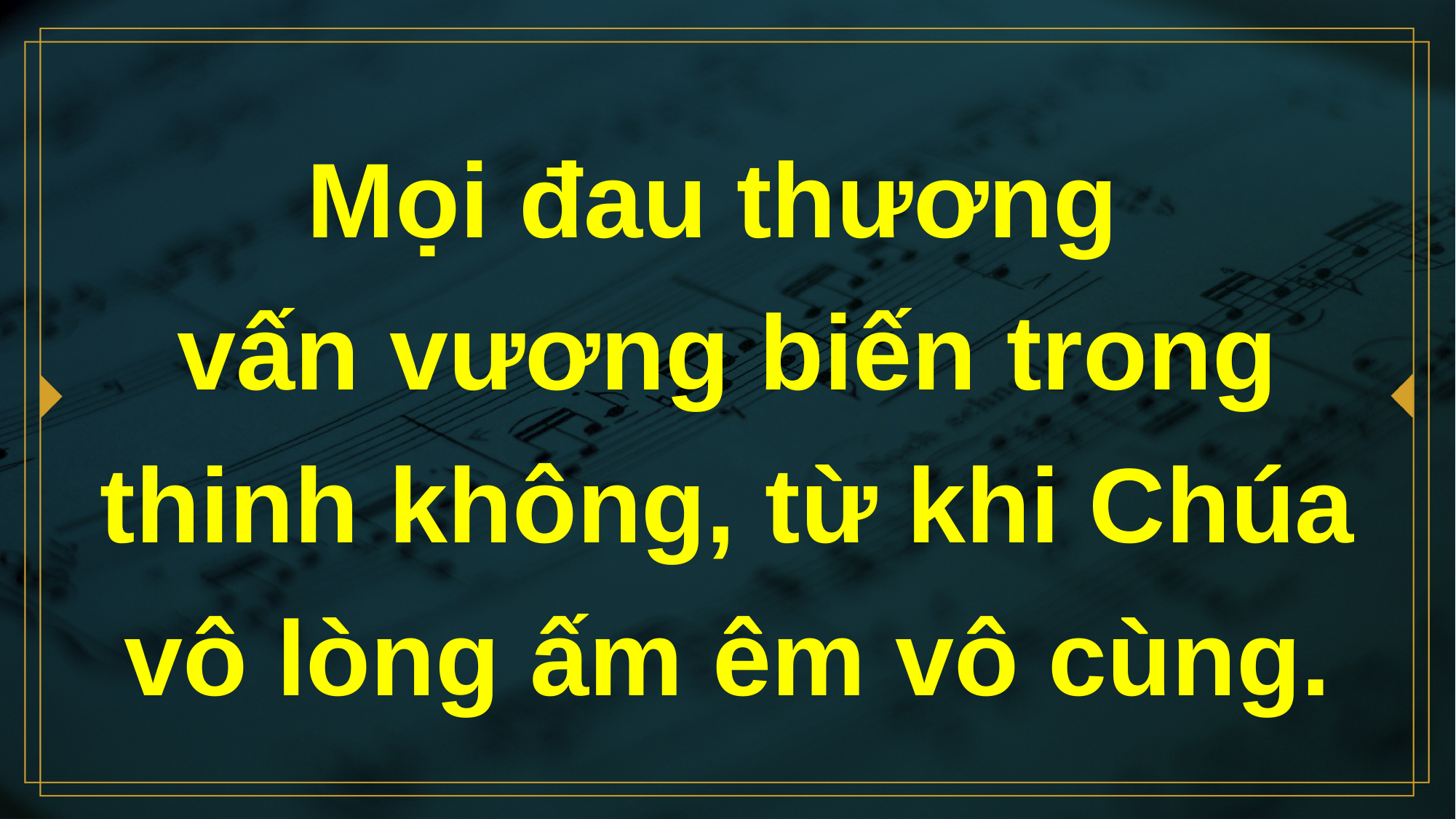

# Mọi đau thương vấn vương biến trong thinh không, từ khi Chúa vô lòng ấm êm vô cùng.